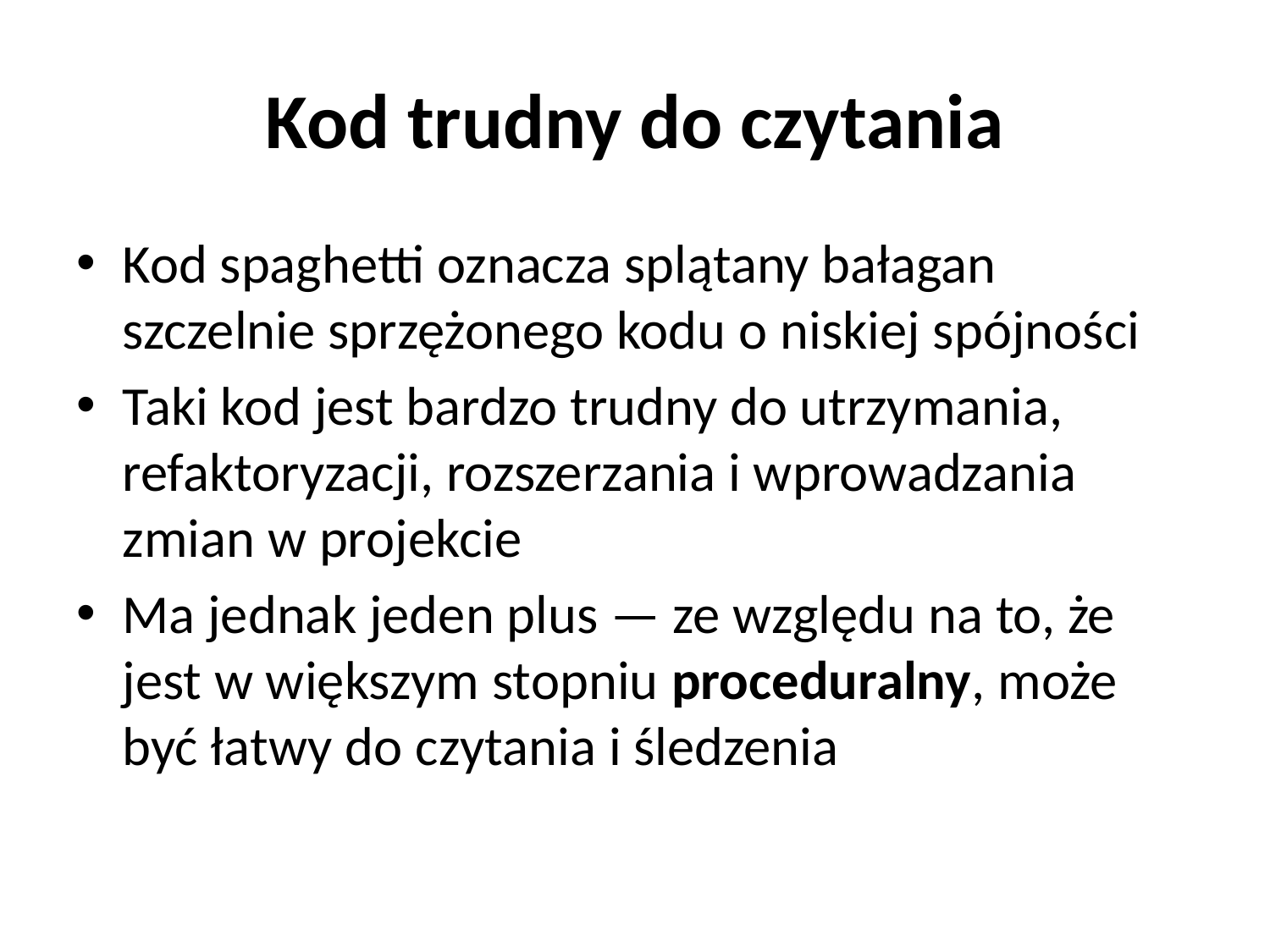

# Kod trudny do czytania
Kod spaghetti oznacza splątany bałagan szczelnie sprzężonego kodu o niskiej spójności
Taki kod jest bardzo trudny do utrzymania, refaktoryzacji, rozszerzania i wprowadzania zmian w projekcie
Ma jednak jeden plus — ze względu na to, że jest w większym stopniu proceduralny, może być łatwy do czytania i śledzenia